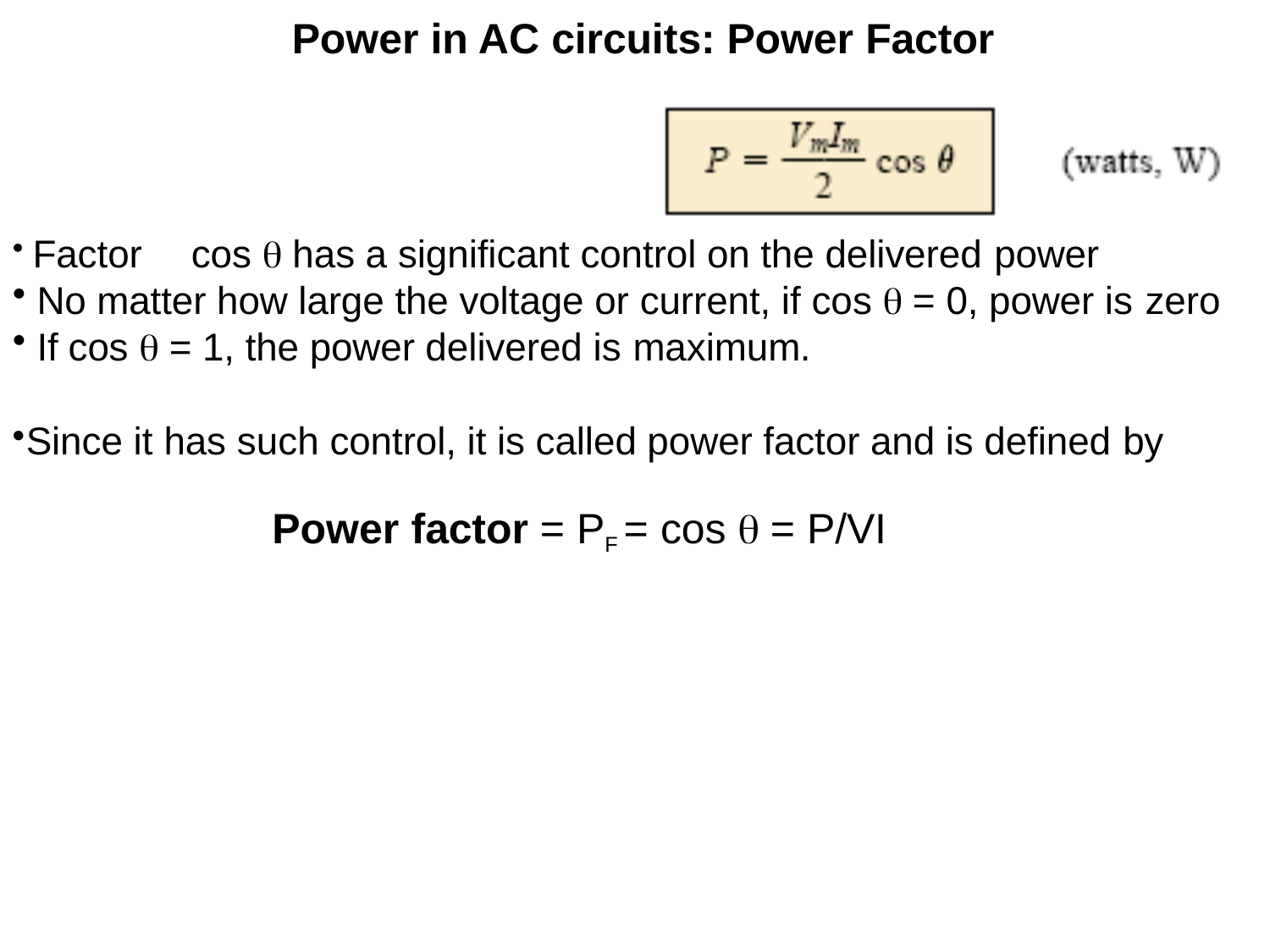

# Power in AC circuits: Power Factor

Factor	cos θ has a significant control on the delivered power
No matter how large the voltage or current, if cos θ = 0, power is zero
If	cos θ = 1, the power delivered is maximum.

Since it has such control, it is called power factor and is defined by
Power factor = PF = cos θ = P/VI